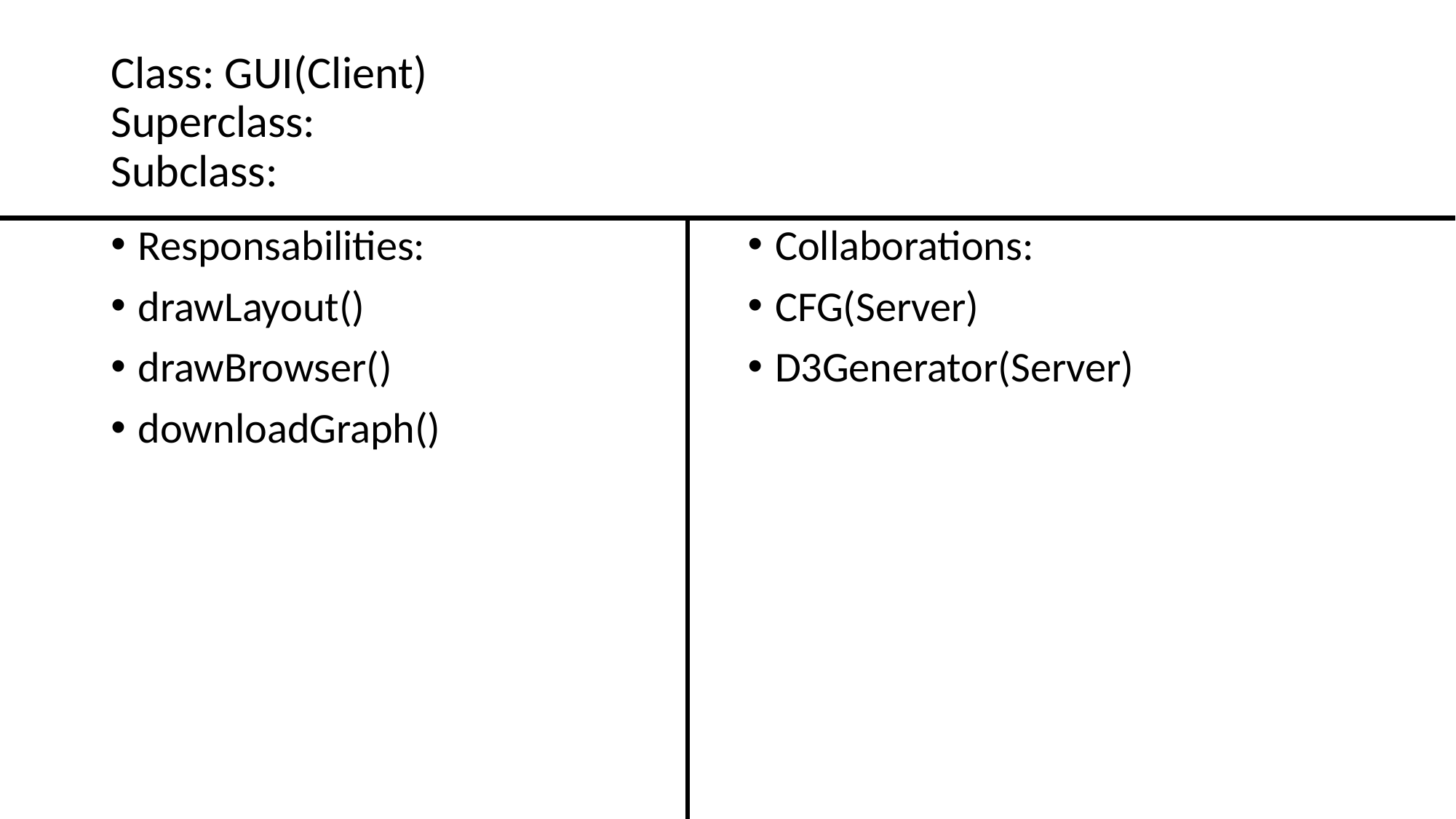

# Class: GUI(Client) Superclass: Subclass:
Responsabilities:
drawLayout()
drawBrowser()
downloadGraph()

Collaborations:
CFG(Server)
D3Generator(Server)